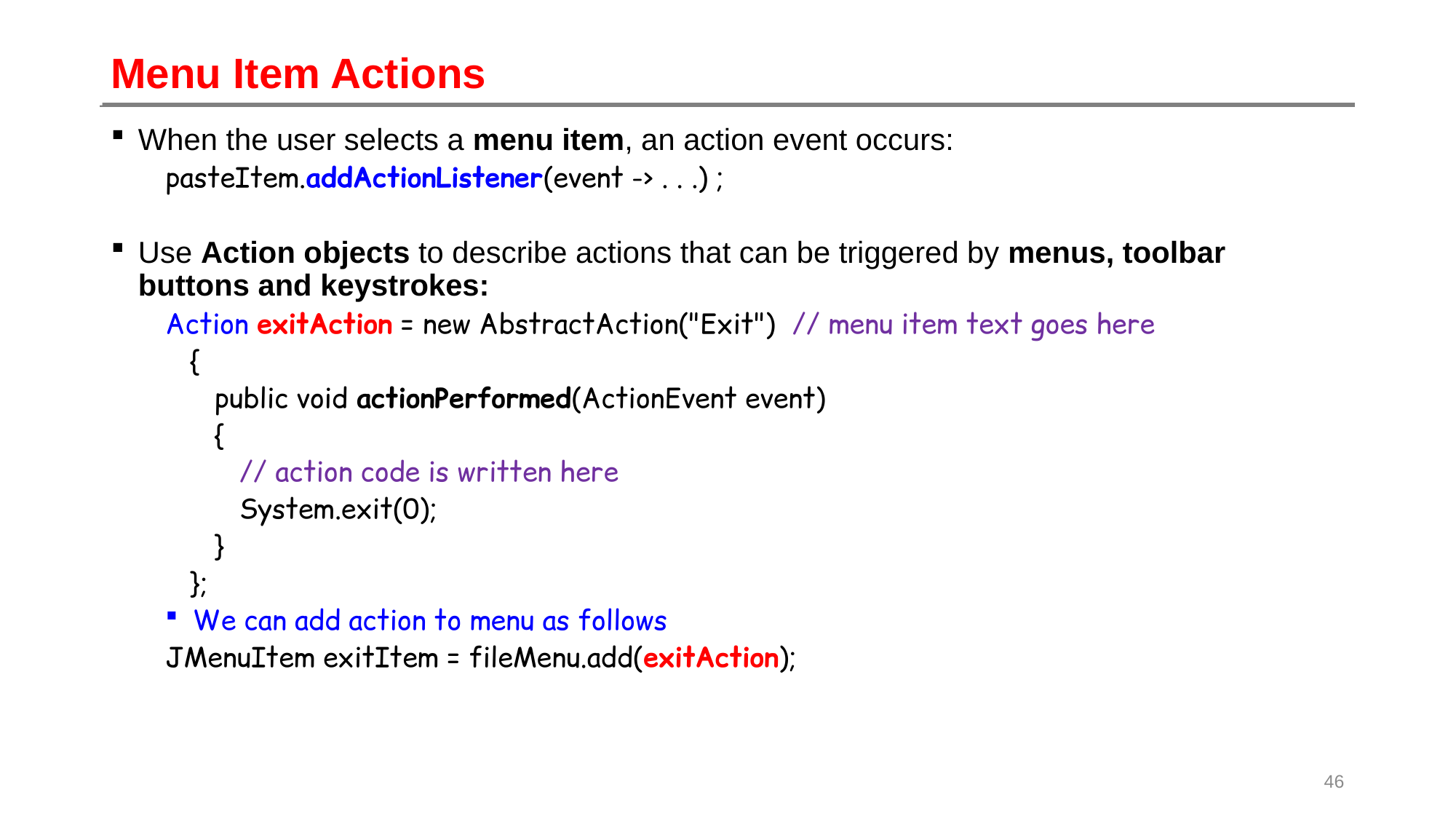

# Menu Item Actions
When the user selects a menu item, an action event occurs:
pasteItem.addActionListener(event -> . . .) ;

Use Action objects to describe actions that can be triggered by menus, toolbar buttons and keystrokes:
Action exitAction = new AbstractAction("Exit")  // menu item text goes here
   {
      public void actionPerformed(ActionEvent event)
      {
         // action code is written here
         System.exit(0);
      }
   };
We can add action to menu as follows
JMenuItem exitItem = fileMenu.add(exitAction);

46